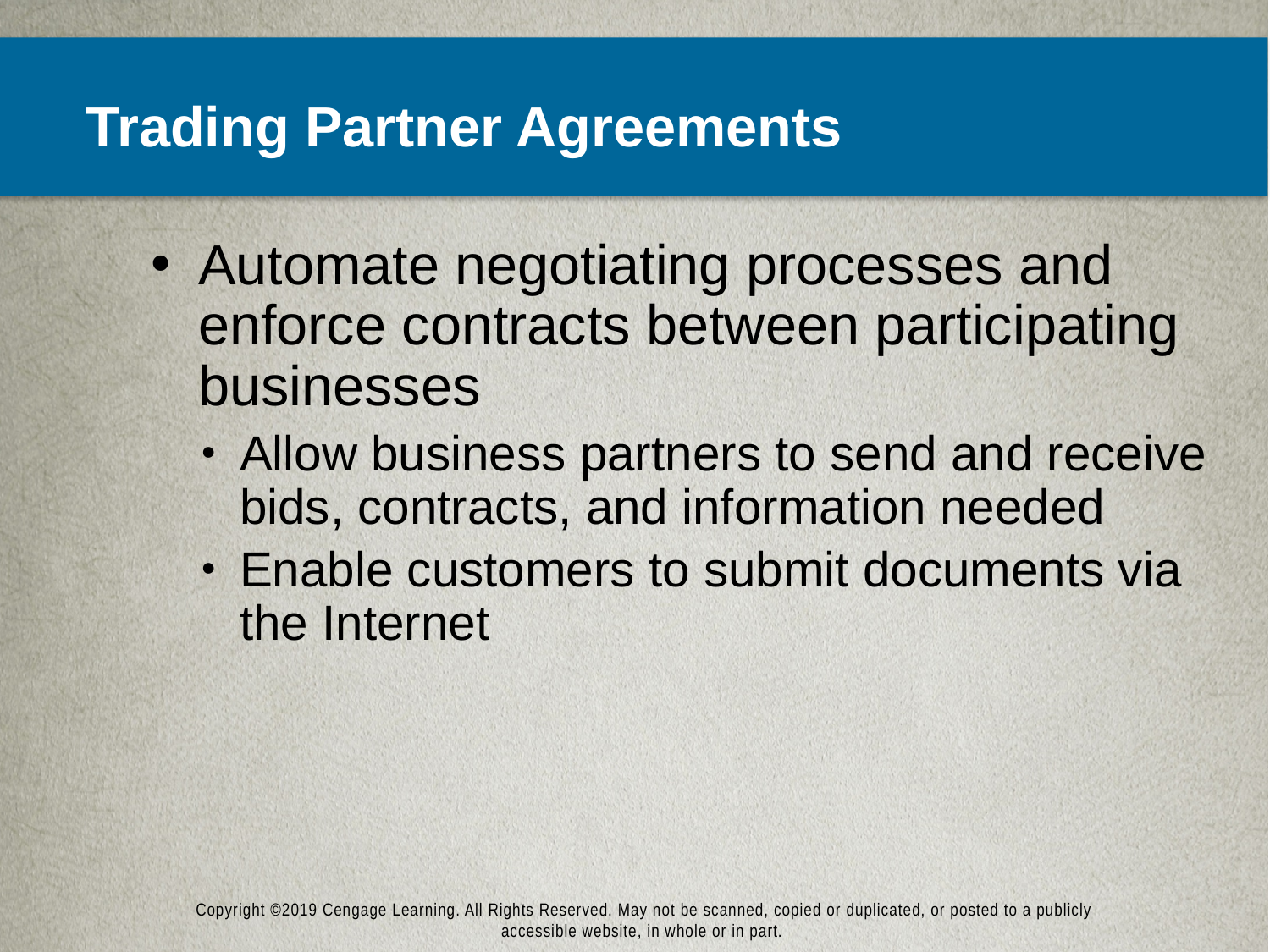

# Trading Partner Agreements
Automate negotiating processes and enforce contracts between participating businesses
Allow business partners to send and receive bids, contracts, and information needed
Enable customers to submit documents via the Internet